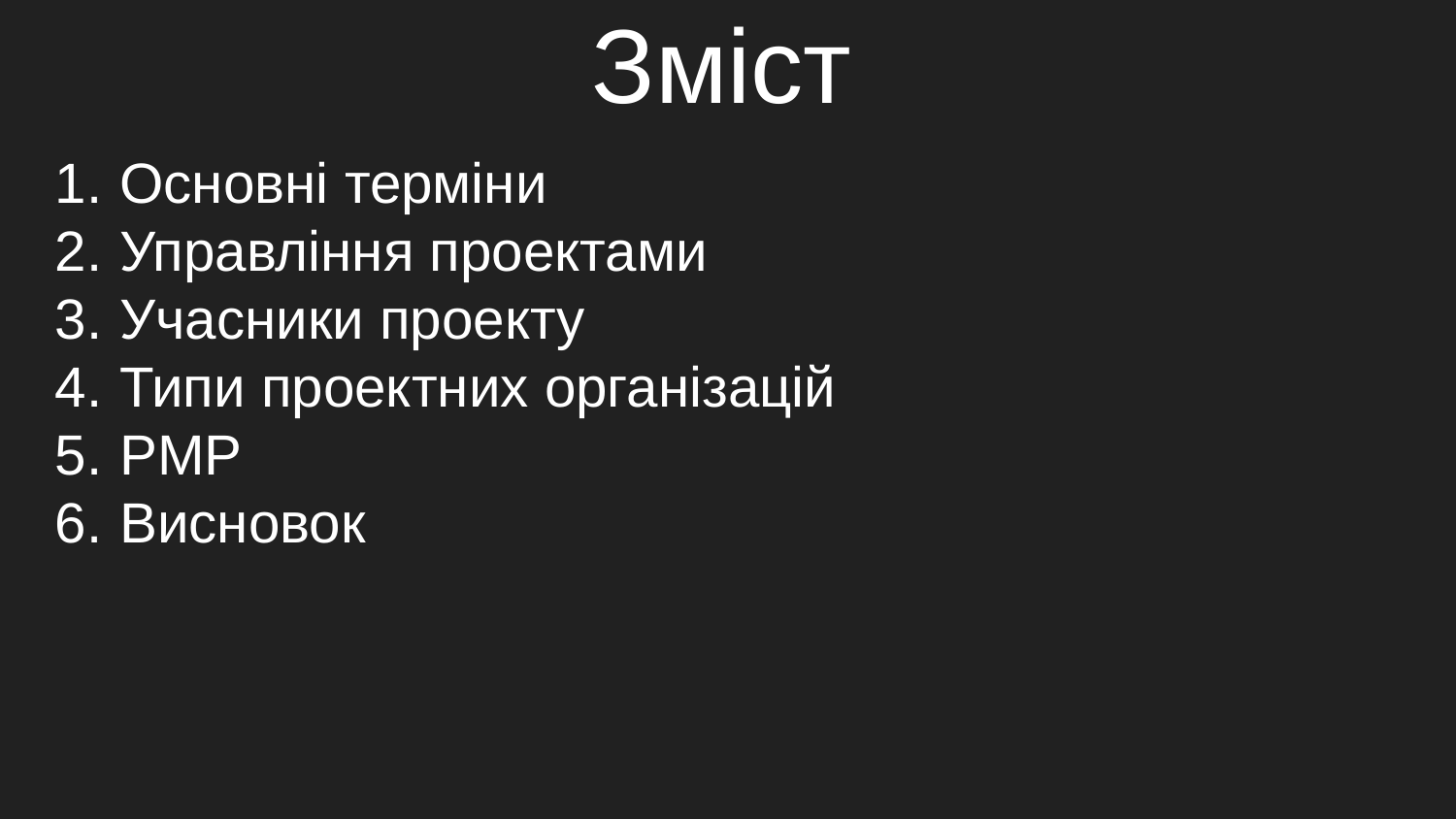

# Зміст
Основні терміни
Управління проектами
Учасники проекту
Типи проектних організацій
PMP
Висновок